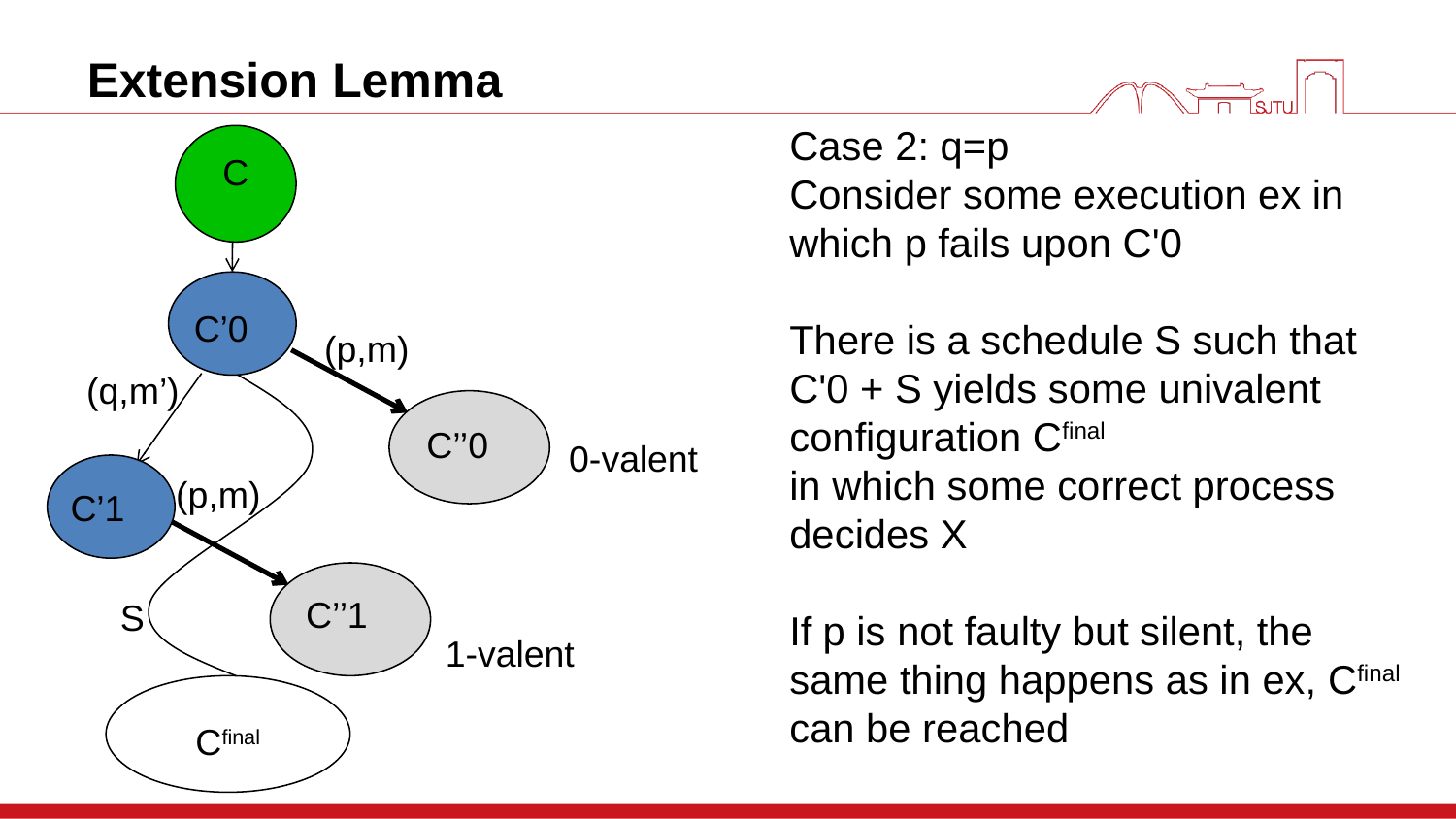

# Extension Lemma
Case 2: q=p
Consider some execution ex in which p fails upon C'0

There is a schedule S such that C'0 + S yields some univalent configuration Cfinal
in which some correct process decides X

If p is not faulty but silent, the same thing happens as in ex, Cfinal can be reached

C

C’0
(p,m)
(q,m’)

C’’0
0-valent

(p,m)
C’1

C’’1
S
1-valent

Cfinal